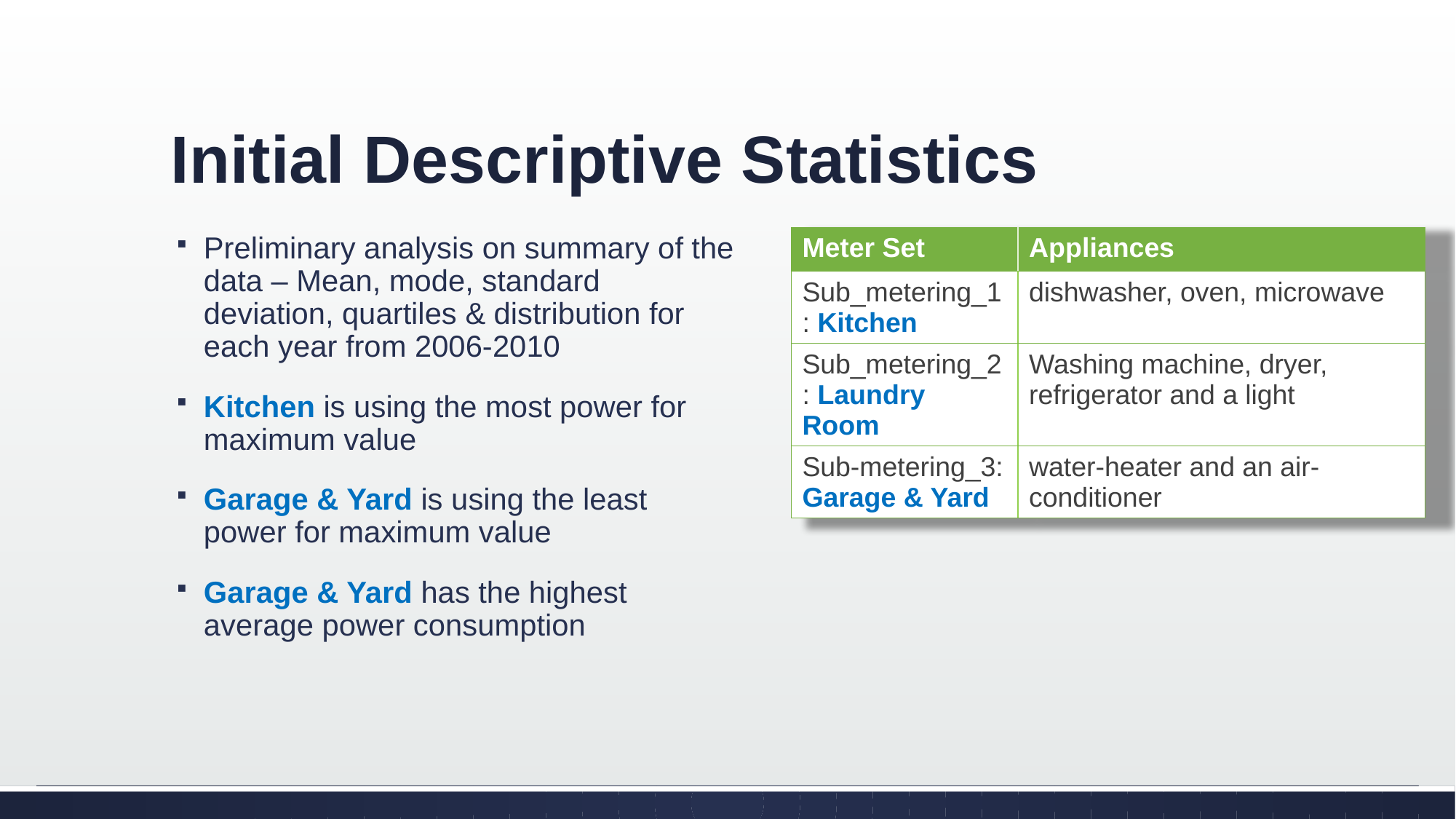

# Initial Descriptive Statistics
Preliminary analysis on summary of the data – Mean, mode, standard deviation, quartiles & distribution for each year from 2006-2010
Kitchen is using the most power for maximum value
Garage & Yard is using the least power for maximum value
Garage & Yard has the highest average power consumption
| Meter Set | Appliances |
| --- | --- |
| Sub\_metering\_1: Kitchen | dishwasher, oven, microwave |
| Sub\_metering\_2: Laundry Room | Washing machine, dryer, refrigerator and a light |
| Sub-metering\_3: Garage & Yard | water-heater and an air-conditioner |